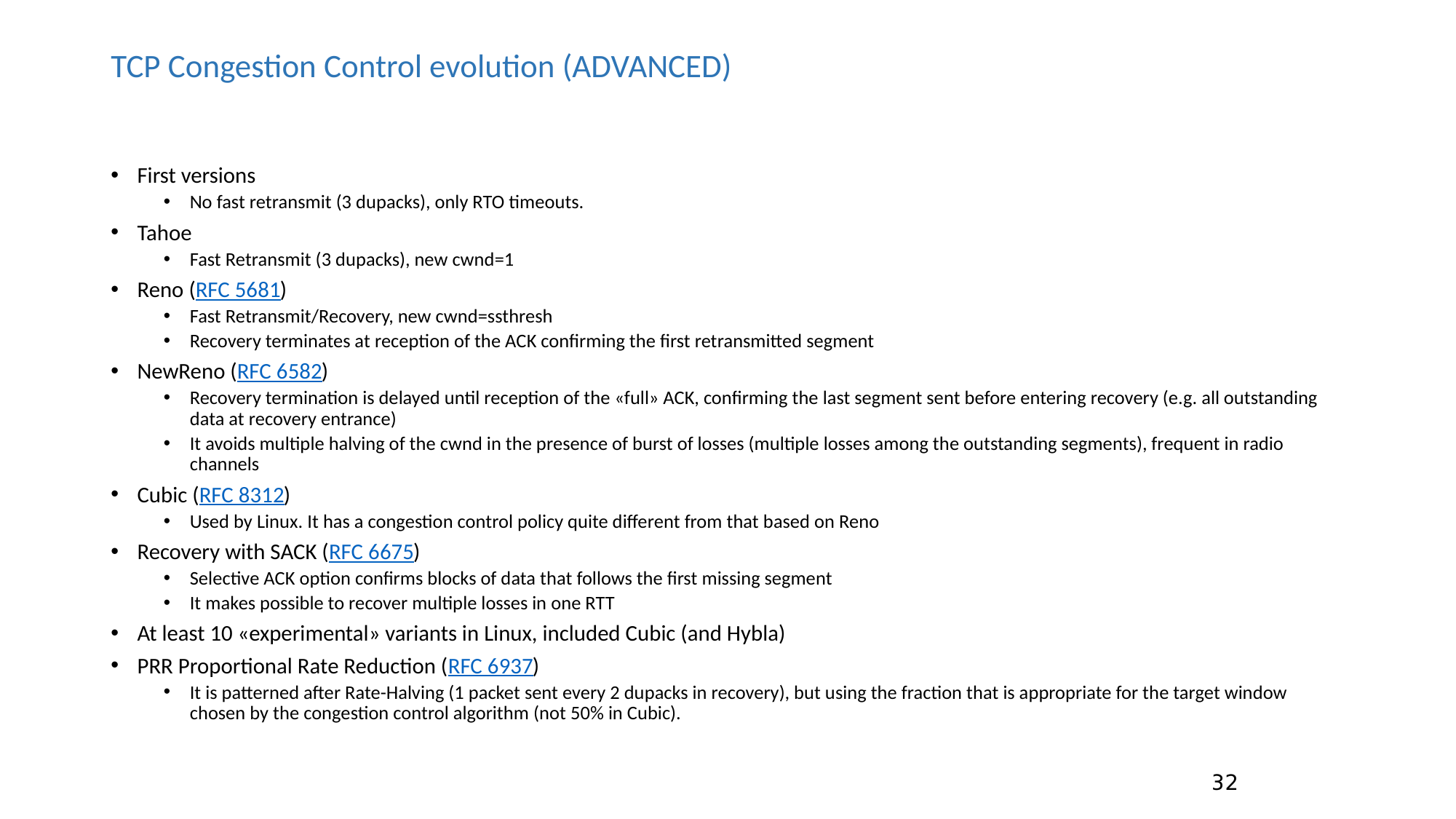

# TCP Congestion Control evolution (ADVANCED)
First versions
No fast retransmit (3 dupacks), only RTO timeouts.
Tahoe
Fast Retransmit (3 dupacks), new cwnd=1
Reno (RFC 5681)
Fast Retransmit/Recovery, new cwnd=ssthresh
Recovery terminates at reception of the ACK confirming the first retransmitted segment
NewReno (RFC 6582)
Recovery termination is delayed until reception of the «full» ACK, confirming the last segment sent before entering recovery (e.g. all outstanding data at recovery entrance)
It avoids multiple halving of the cwnd in the presence of burst of losses (multiple losses among the outstanding segments), frequent in radio channels
Cubic (RFC 8312)
Used by Linux. It has a congestion control policy quite different from that based on Reno
Recovery with SACK (RFC 6675)
Selective ACK option confirms blocks of data that follows the first missing segment
It makes possible to recover multiple losses in one RTT
At least 10 «experimental» variants in Linux, included Cubic (and Hybla)
PRR Proportional Rate Reduction (RFC 6937)
It is patterned after Rate-Halving (1 packet sent every 2 dupacks in recovery), but using the fraction that is appropriate for the target window chosen by the congestion control algorithm (not 50% in Cubic).
32